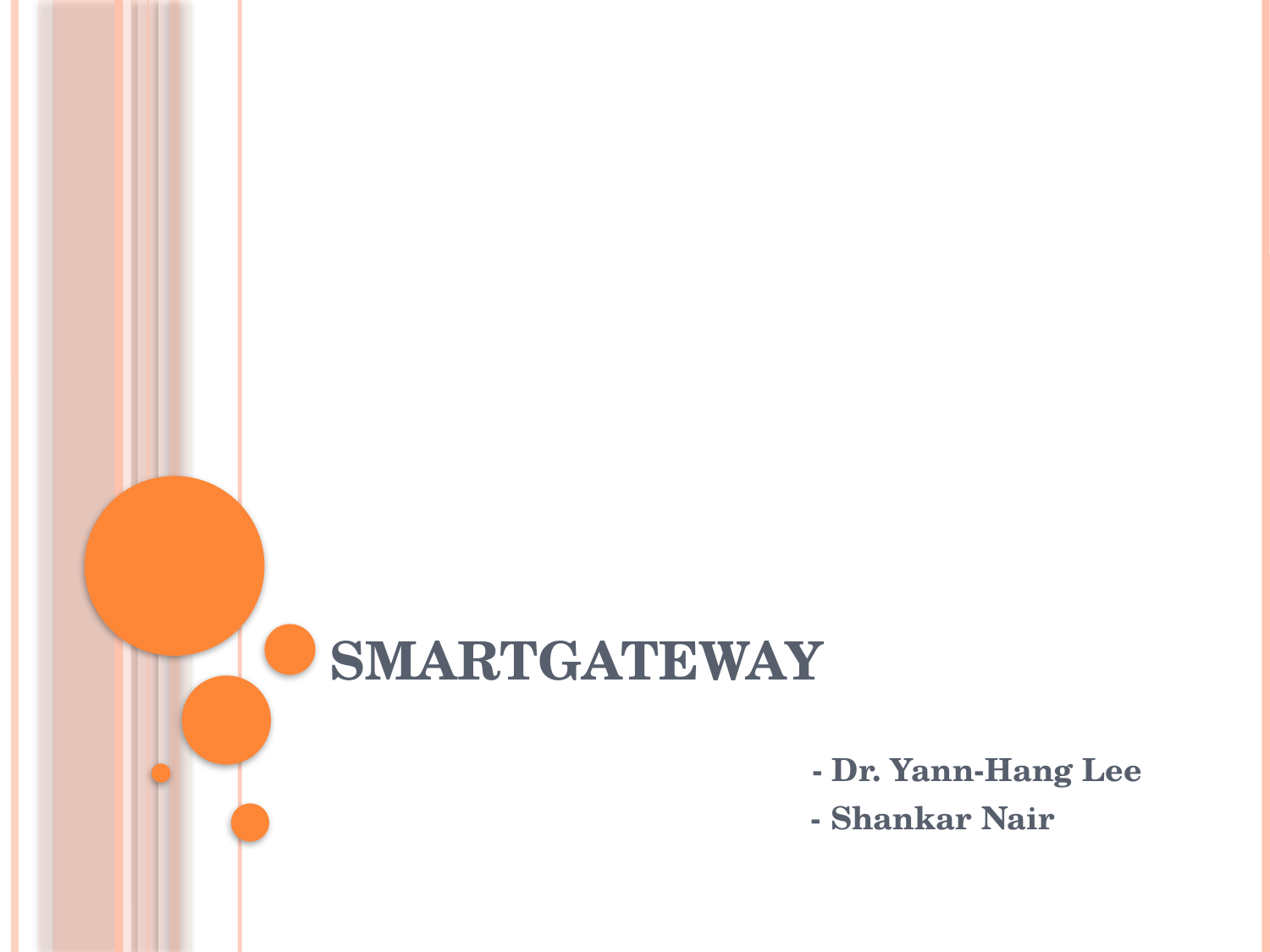

# Smartgateway

                                                     - Dr. Yann-Hang Lee
			           - Shankar Nair